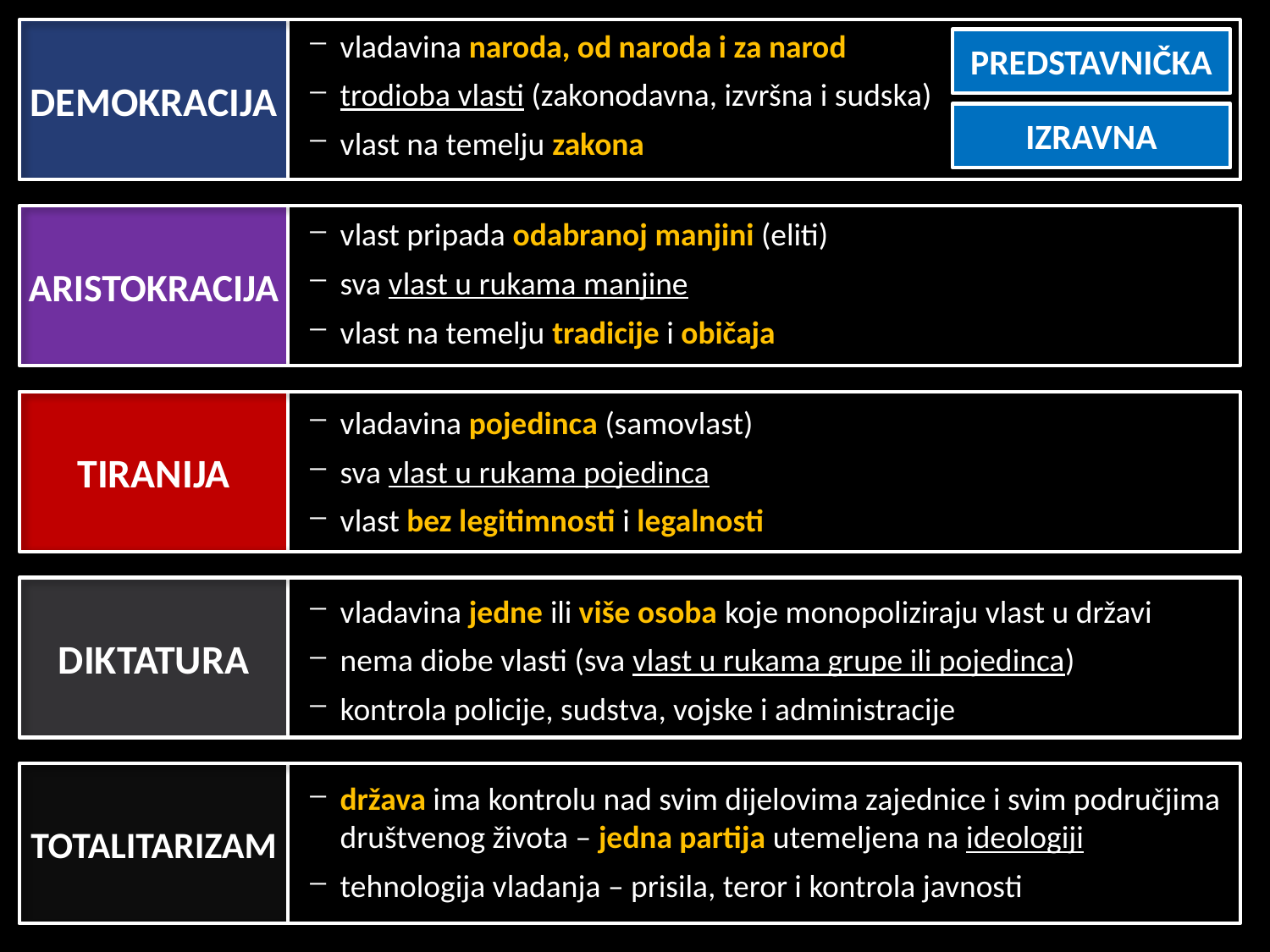

DEMOKRACIJA

vladavina naroda, od naroda i za narod
trodioba vlasti (zakonodavna, izvršna i sudska)
vlast na temelju zakona
PREDSTAVNIČKA
IZRAVNA
ARISTOKRACIJA

vlast pripada odabranoj manjini (eliti)
sva vlast u rukama manjine
vlast na temelju tradicije i običaja
TIRANIJA

vladavina pojedinca (samovlast)
sva vlast u rukama pojedinca
vlast bez legitimnosti i legalnosti
DIKTATURA

vladavina jedne ili više osoba koje monopoliziraju vlast u državi
nema diobe vlasti (sva vlast u rukama grupe ili pojedinca)
kontrola policije, sudstva, vojske i administracije
TOTALITARIZAM

država ima kontrolu nad svim dijelovima zajednice i svim područjima društvenog života – jedna partija utemeljena na ideologiji
tehnologija vladanja – prisila, teror i kontrola javnosti